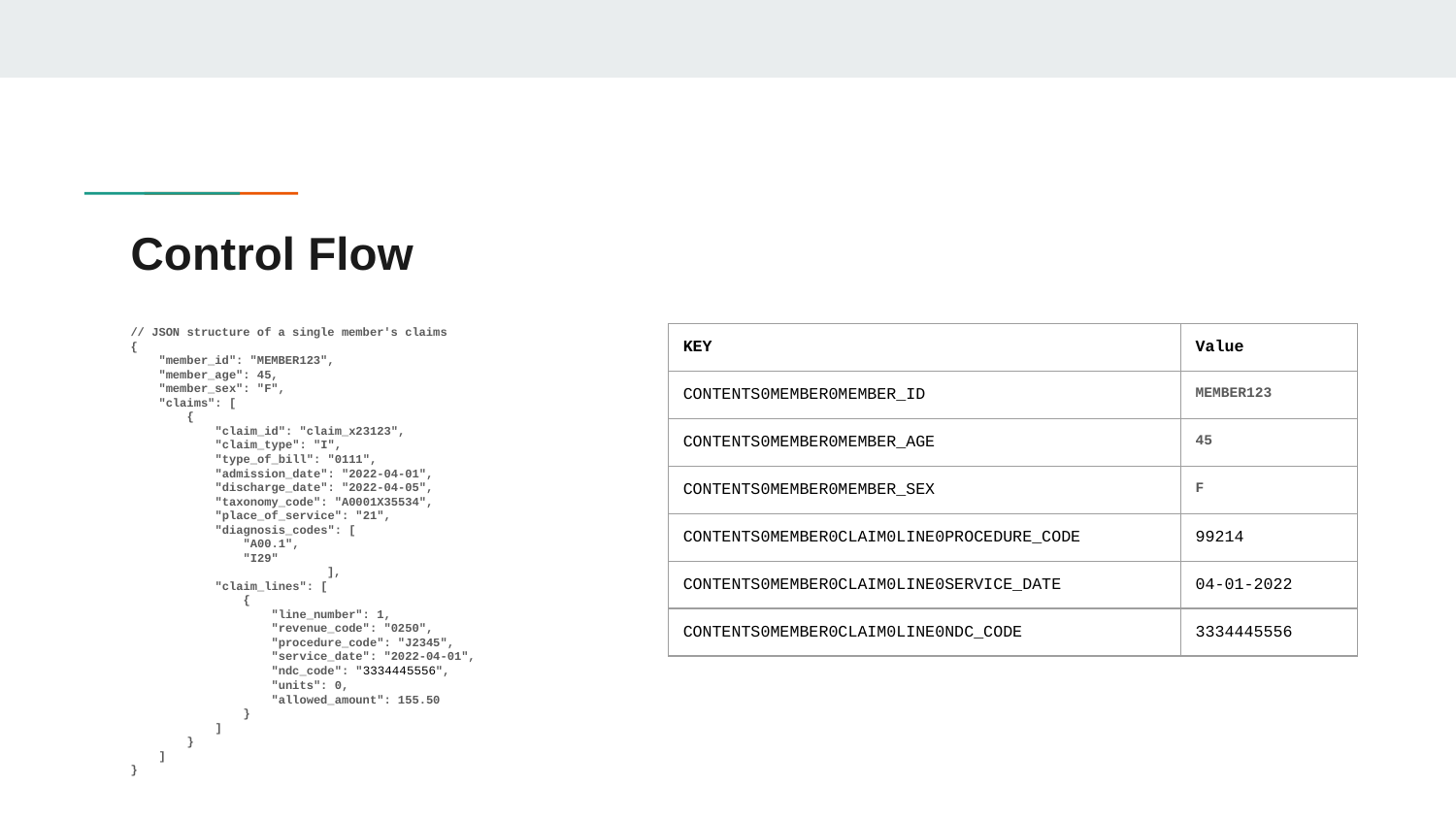

# Control Flow
// JSON structure of a single member's claims
{
    "member_id": "MEMBER123",
    "member_age": 45,
    "member_sex": "F",
    "claims": [
        {
            "claim_id": "claim_x23123",
            "claim_type": "I",
            "type_of_bill": "0111",
            "admission_date": "2022-04-01",
            "discharge_date": "2022-04-05",
            "taxonomy_code": "A0001X35534",
            "place_of_service": "21",
            "diagnosis_codes": [
                "A00.1",
                "I29"
            		],
            "claim_lines": [
                {
                    "line_number": 1,
                    "revenue_code": "0250",
                    "procedure_code": "J2345",
                    "service_date": "2022-04-01",
                    "ndc_code": "3334445556",
                    "units": 0,
                    "allowed_amount": 155.50
                }
            ]
        }
    ]
}
| KEY | Value |
| --- | --- |
| CONTENTS0MEMBER0MEMBER\_ID | MEMBER123 |
| CONTENTS0MEMBER0MEMBER\_AGE | 45 |
| CONTENTS0MEMBER0MEMBER\_SEX | F |
| CONTENTS0MEMBER0CLAIM0LINE0PROCEDURE\_CODE | 99214 |
| CONTENTS0MEMBER0CLAIM0LINE0SERVICE\_DATE | 04-01-2022 |
| CONTENTS0MEMBER0CLAIM0LINE0NDC\_CODE | 3334445556 |